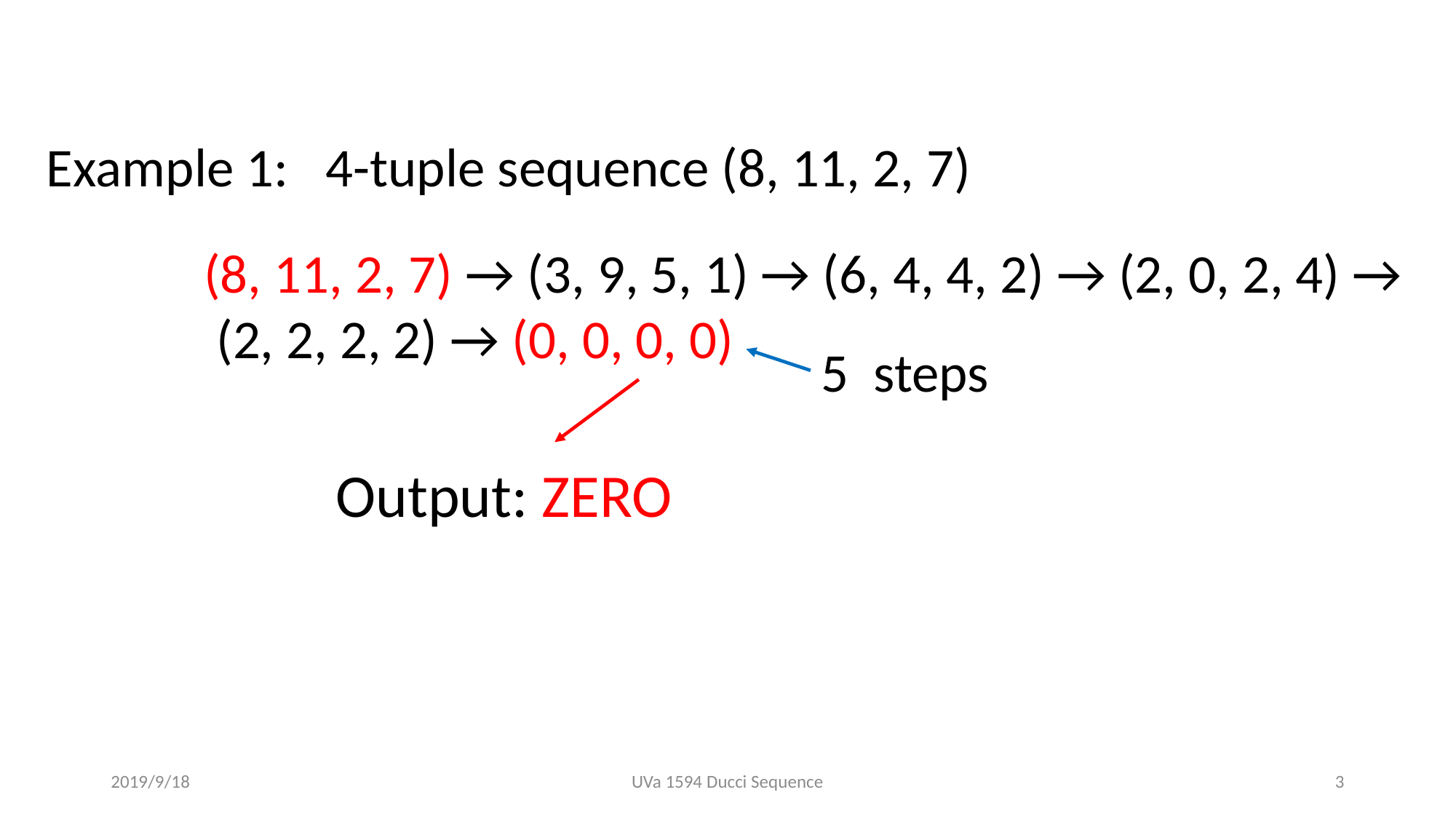

Example 1:   4-tuple sequence (8, 11, 2, 7)
(8, 11, 2, 7) → (3, 9, 5, 1) → (6, 4, 4, 2) → (2, 0, 2, 4) →
 (2, 2, 2, 2) → (0, 0, 0, 0)
5  steps
Output: ZERO
2019/9/18
UVa 1594 Ducci Sequence
3